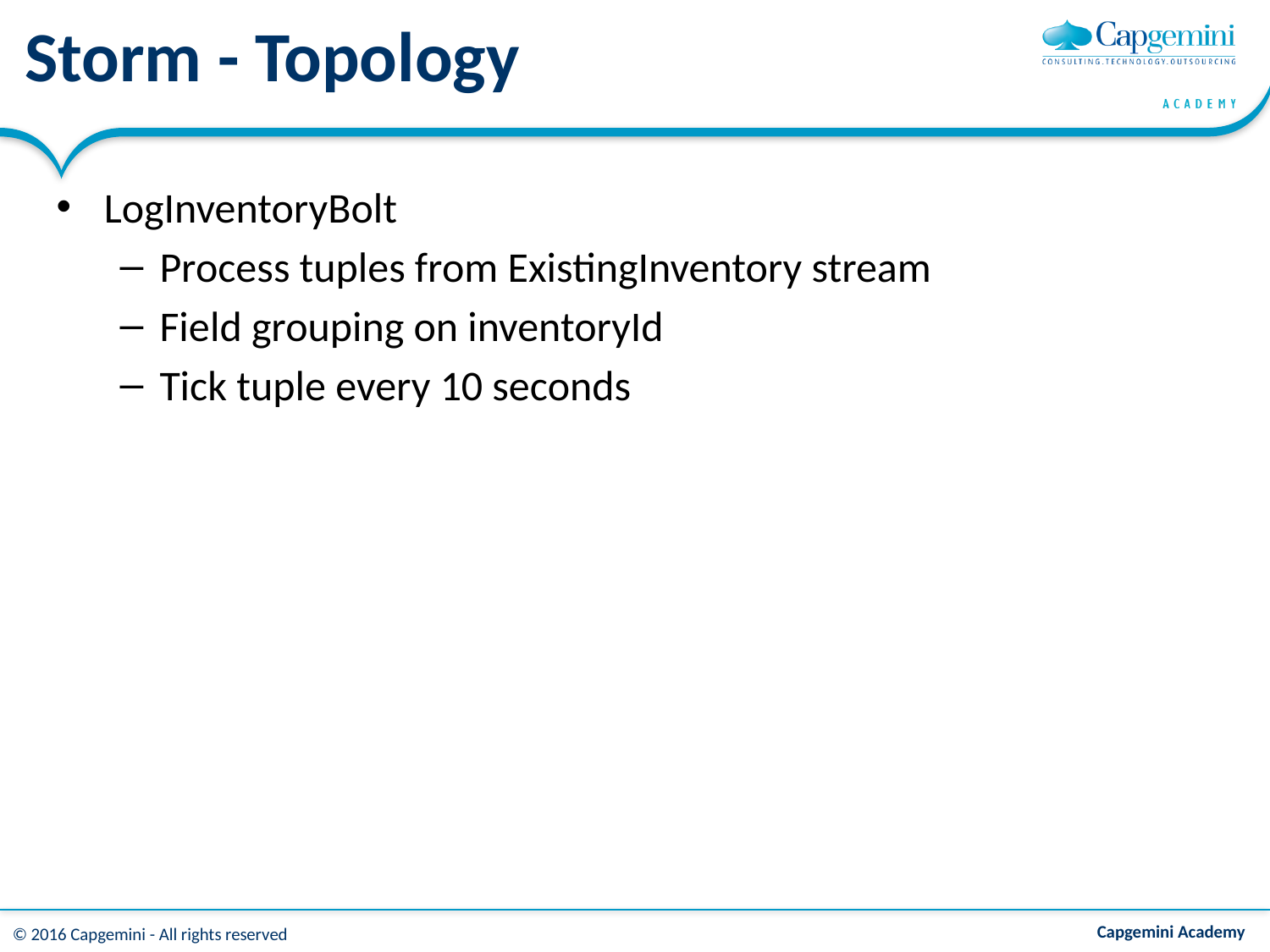

# Storm - Topology
LogInventoryBolt
Process tuples from ExistingInventory stream
Field grouping on inventoryId
Tick tuple every 10 seconds